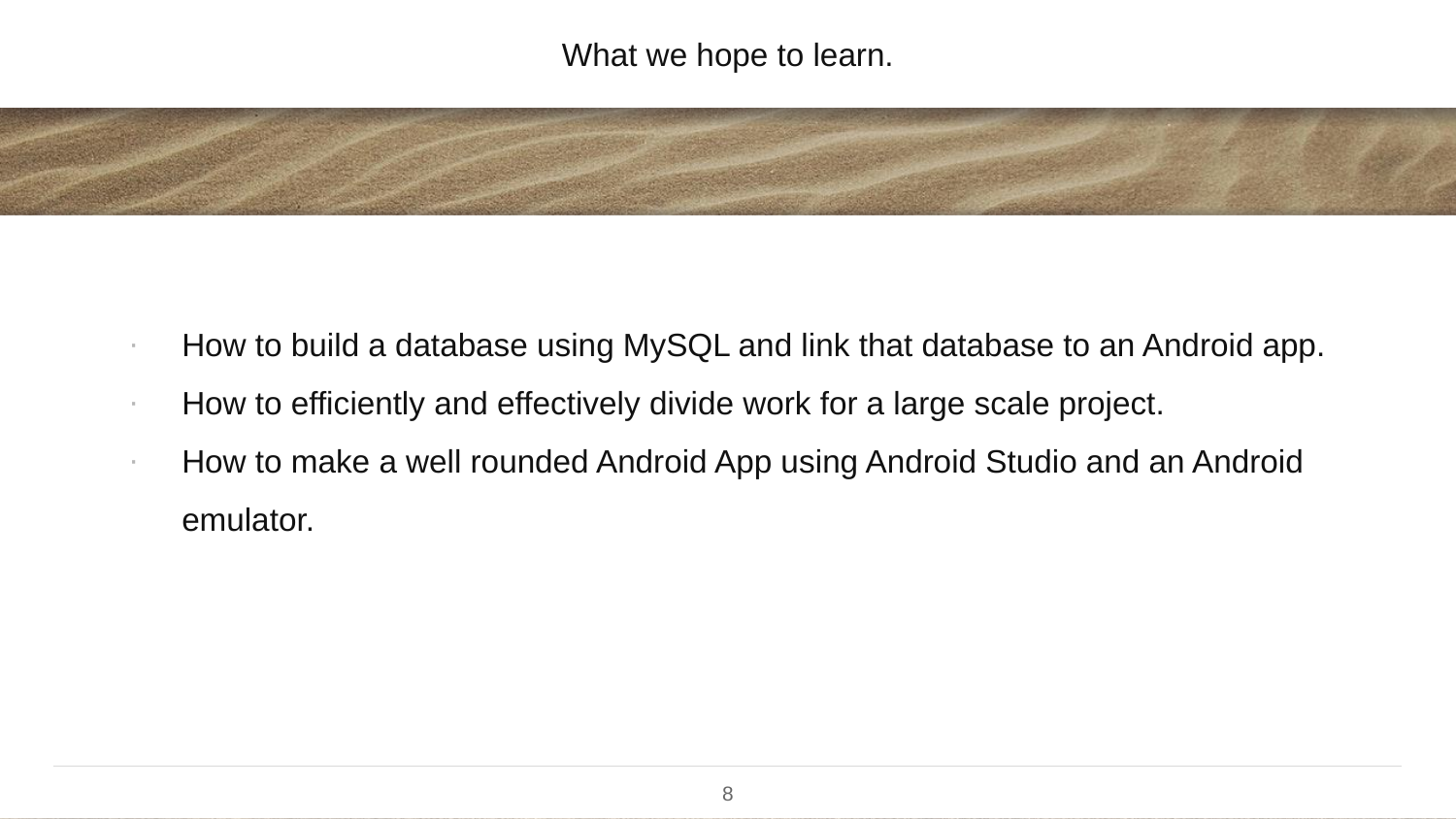

# What we hope to learn.
How to build a database using MySQL and link that database to an Android app.
How to efficiently and effectively divide work for a large scale project.
How to make a well rounded Android App using Android Studio and an Android emulator.

8